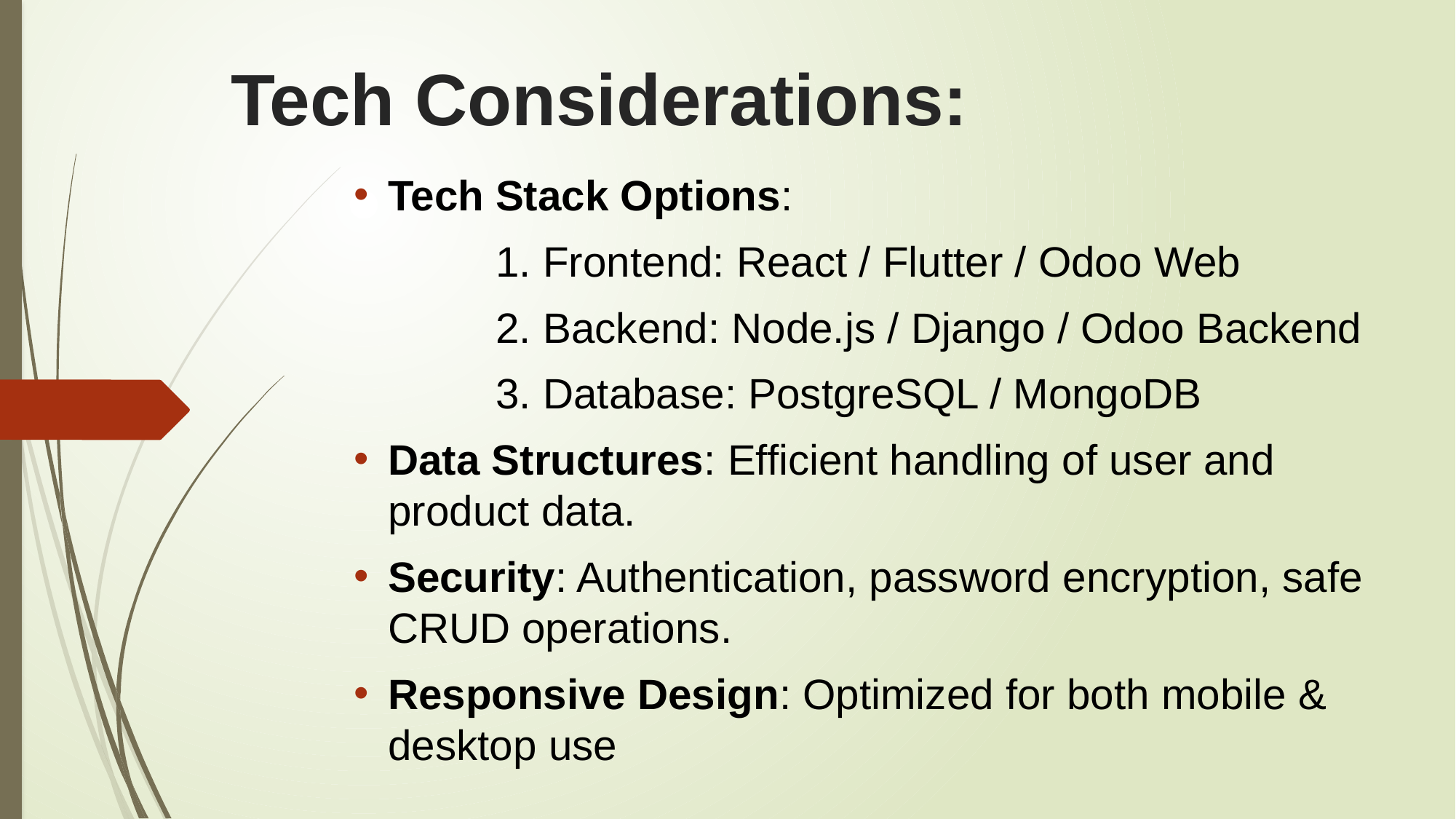

# Tech Considerations:
Tech Stack Options:
            1. Frontend: React / Flutter / Odoo Web
            2. Backend: Node.js / Django / Odoo Backend
            3. Database: PostgreSQL / MongoDB
Data Structures: Efficient handling of user and product data.
Security: Authentication, password encryption, safe CRUD operations.
Responsive Design: Optimized for both mobile & desktop use